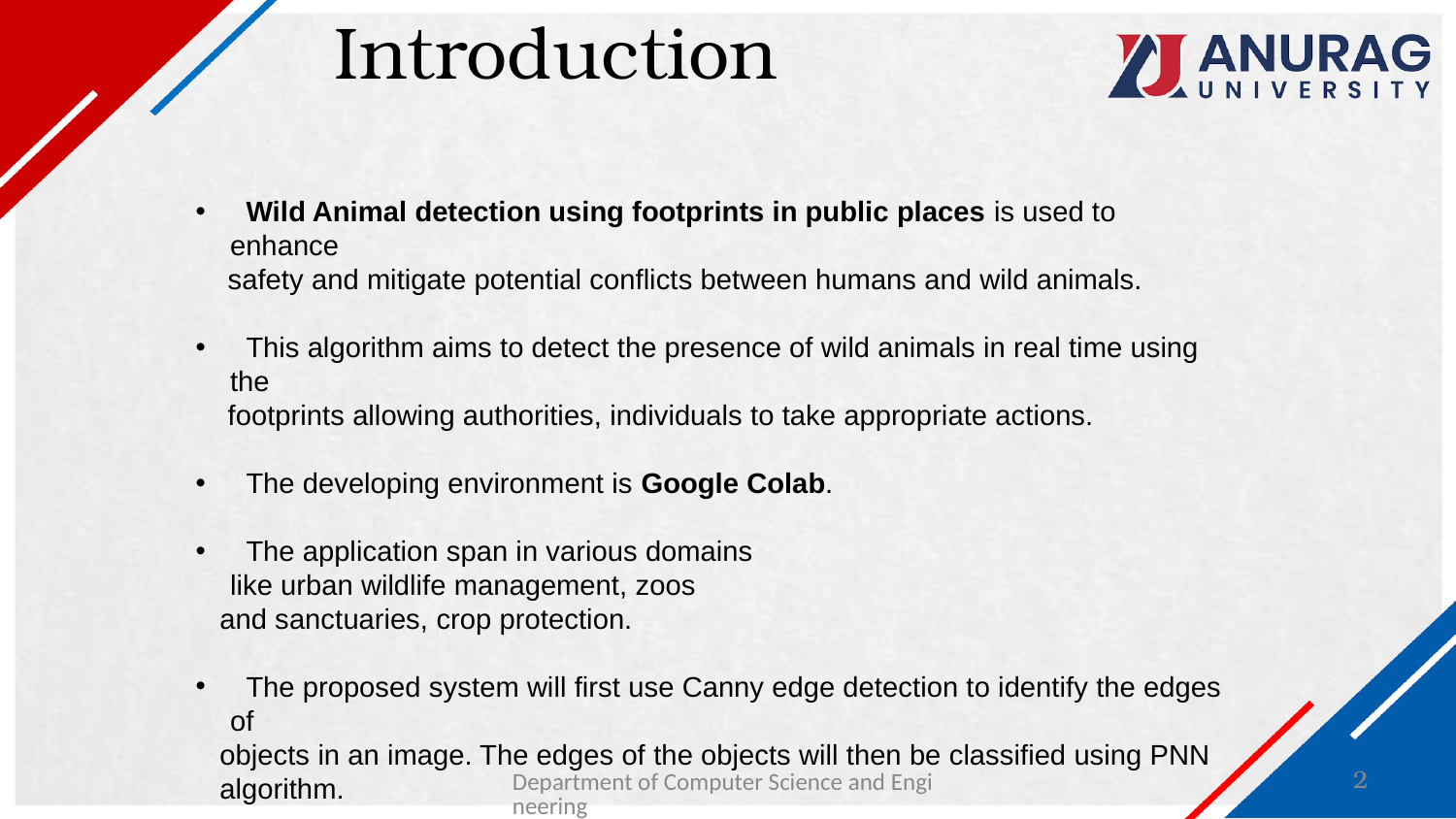

# Introduction
  Wild Animal detection using footprints in public places is used to enhance
    safety and mitigate potential conflicts between humans and wild animals.​

  This algorithm aims to detect the presence of wild animals in real time using the
    footprints allowing authorities, individuals to take appropriate actions.​

  The developing environment is Google Colab. ​

  The application span in various domains like urban wildlife management, zoos
   and sanctuaries, crop protection.​

  The proposed system will first use Canny edge detection to identify the edges of
   objects in an image. The edges of the objects will then be classified using PNN
   algorithm.​

Department of Computer Science and Engineering
2